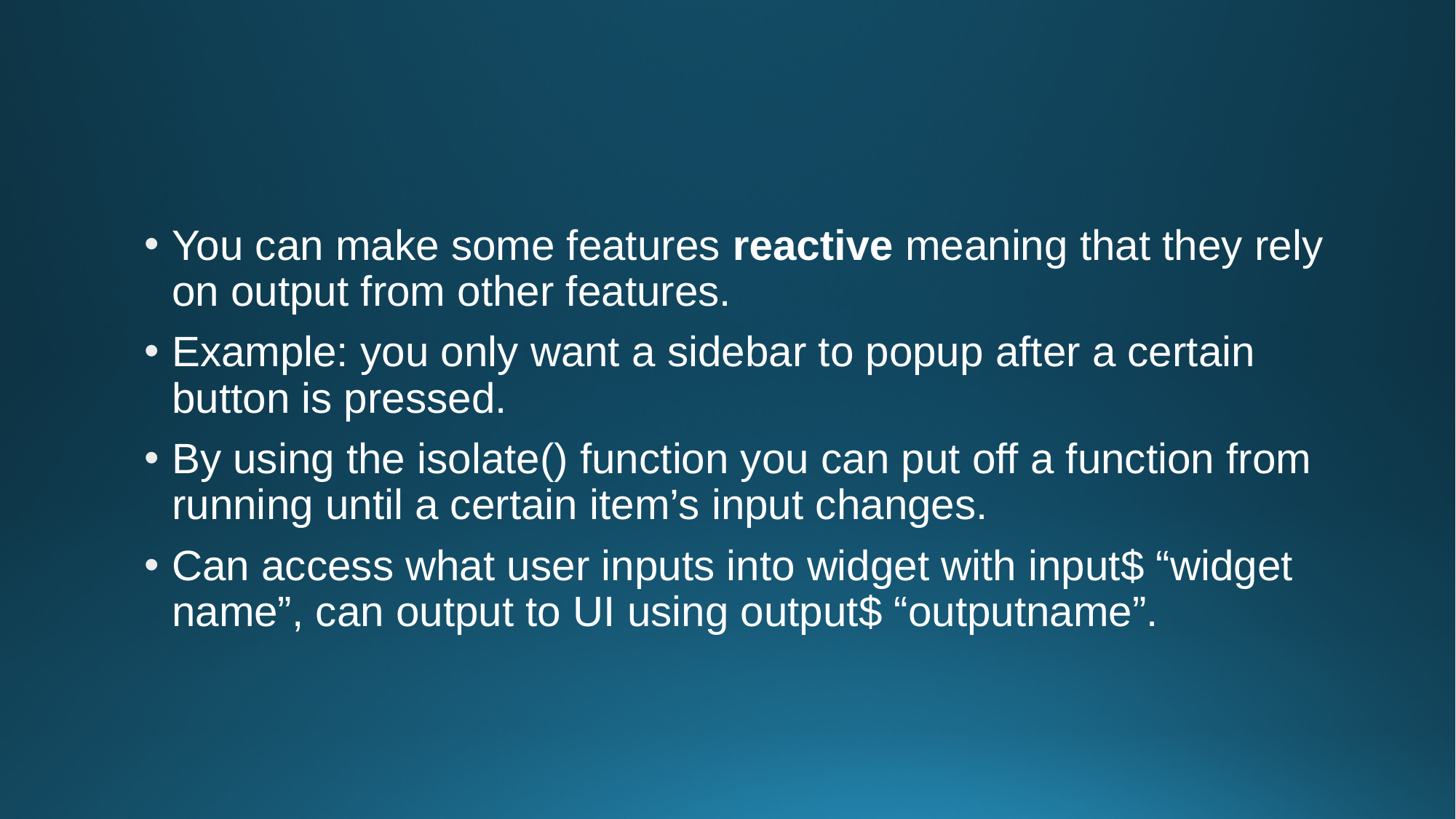

You can make some features reactive meaning that they rely on output from other features.
Example: you only want a sidebar to popup after a certain button is pressed.
By using the isolate() function you can put off a function from running until a certain item’s input changes.
Can access what user inputs into widget with input$ “widget name”, can output to UI using output$ “outputname”.